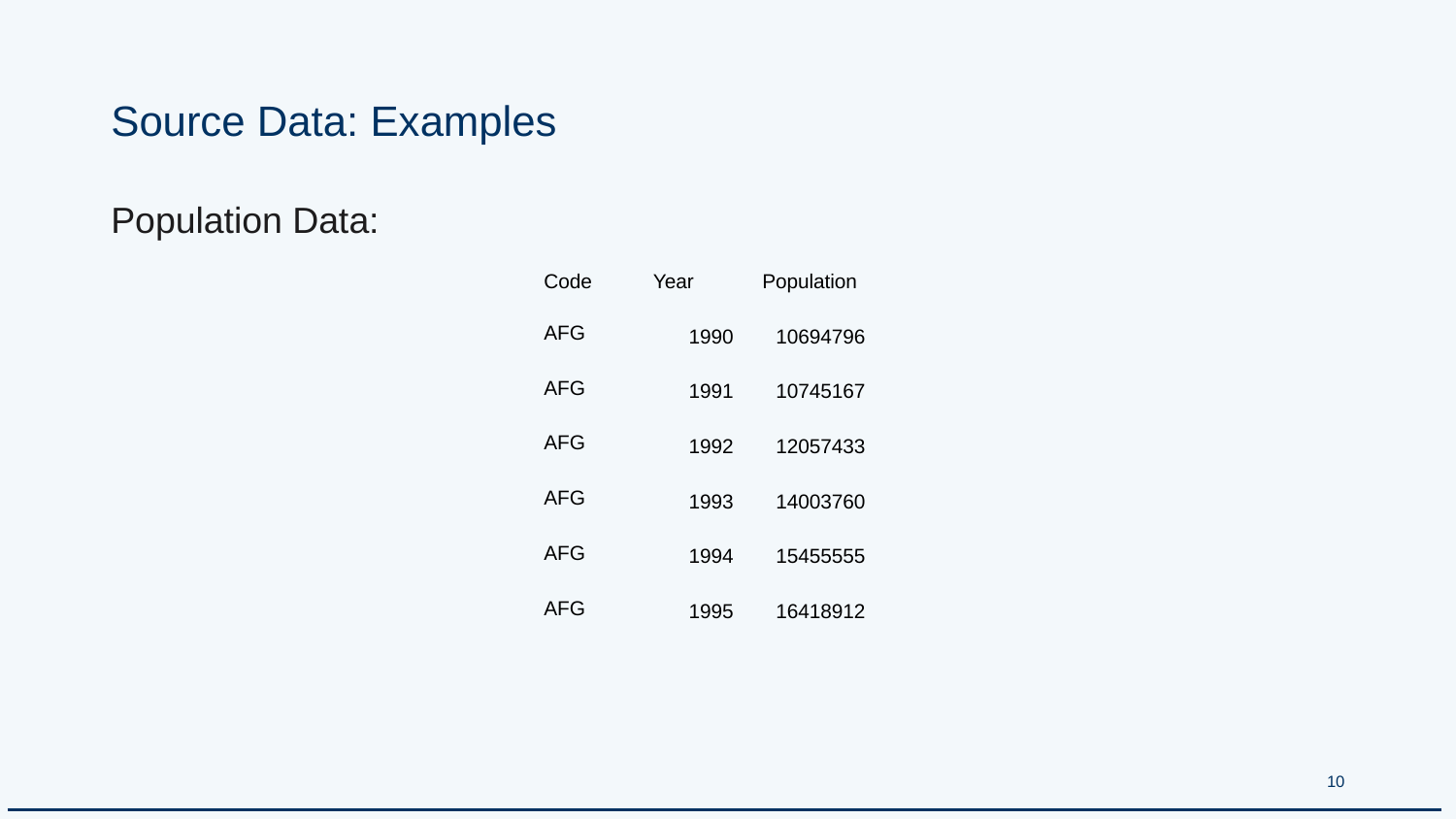

# Source Data: Examples
Population Data:

| Code | Year | Population |
| --- | --- | --- |
| AFG | 1990 | 10694796 |
| AFG | 1991 | 10745167 |
| AFG | 1992 | 12057433 |
| AFG | 1993 | 14003760 |
| AFG | 1994 | 15455555 |
| AFG | 1995 | 16418912 |
10